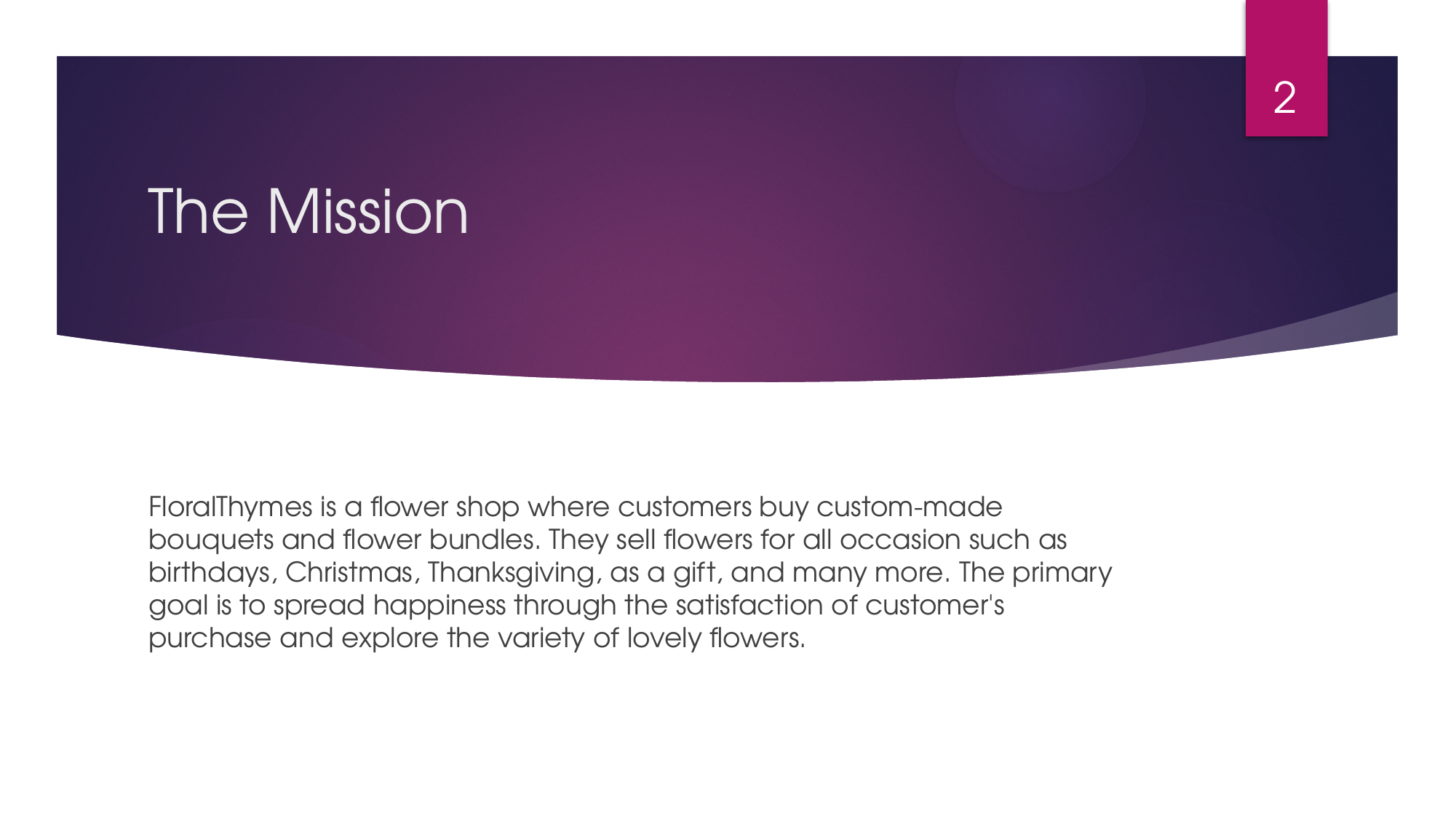

2
# The Mission
FloralThymes is a flower shop where customers buy custom-made bouquets and flower bundles. They sell flowers for all occasion such as birthdays, Christmas, Thanksgiving, as a gift, and many more. The primary goal is to spread happiness through the satisfaction of customer's purchase and explore the variety of lovely flowers.